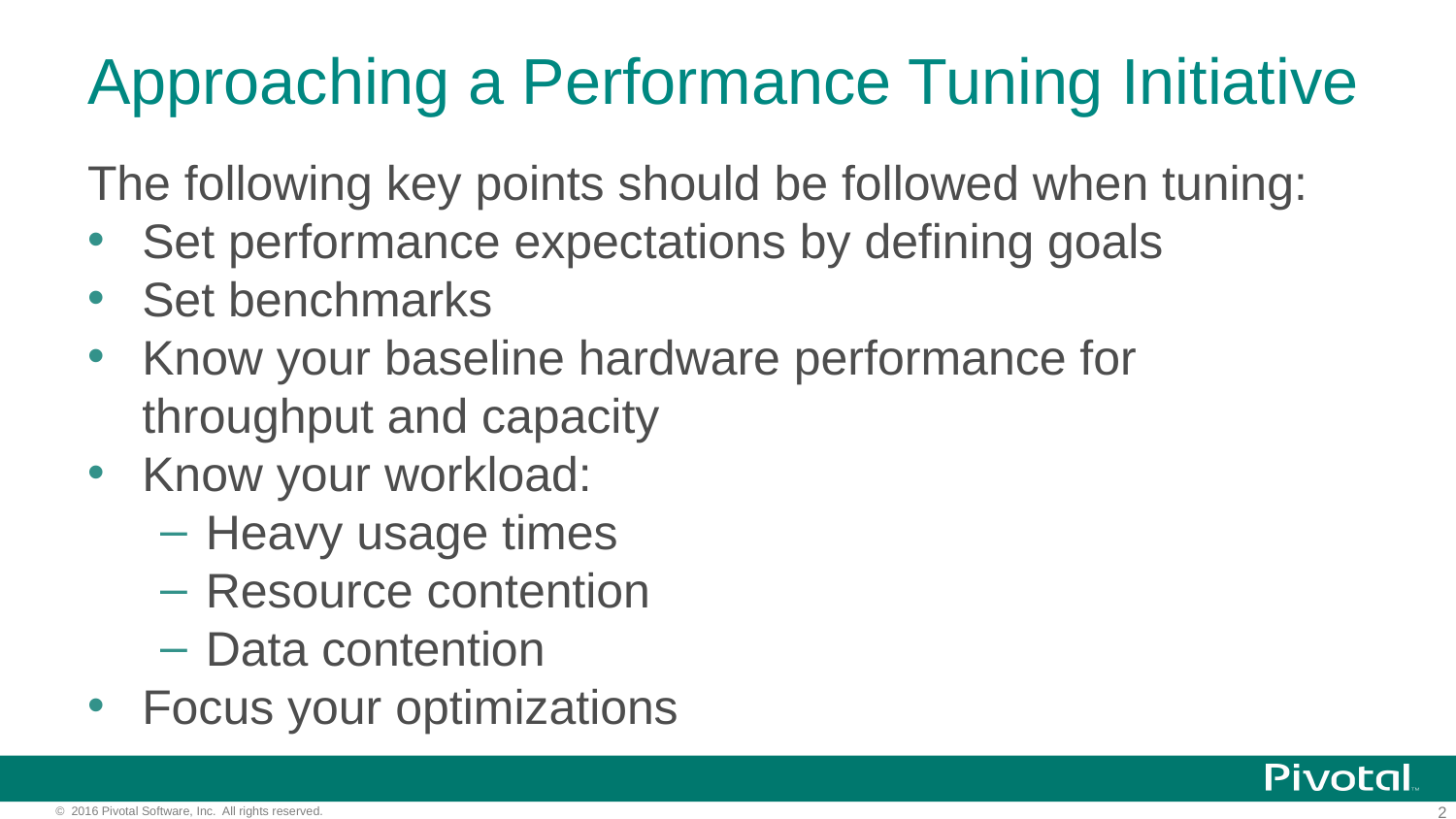

# Approaching a Performance Tuning Initiative
The following key points should be followed when tuning:
Set performance expectations by defining goals
Set benchmarks
Know your baseline hardware performance for throughput and capacity
Know your workload:
Heavy usage times
Resource contention
Data contention
Focus your optimizations